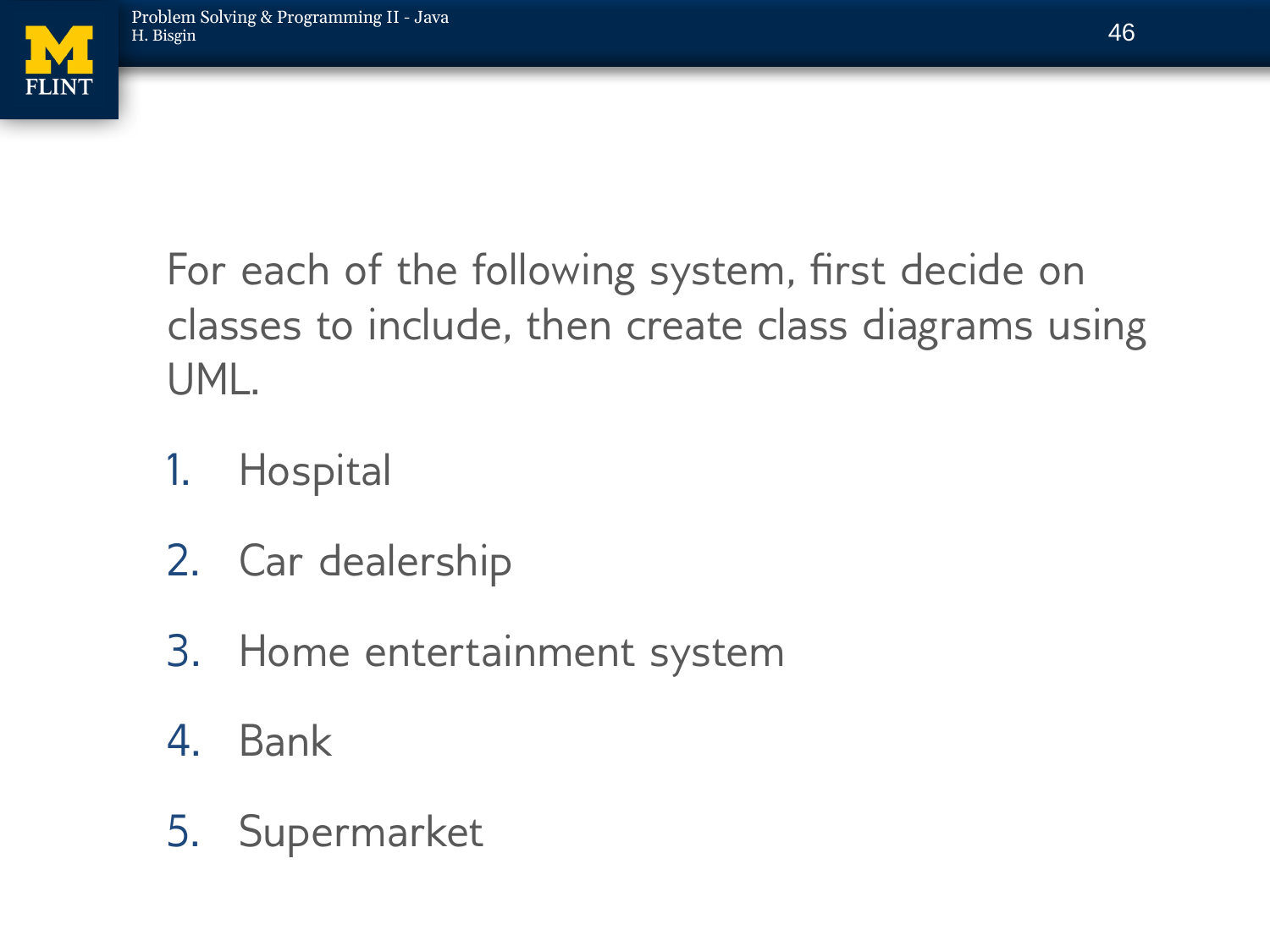

46
#
For each of the following system, first decide on classes to include, then create class diagrams using UML.
Hospital
Car dealership
Home entertainment system
Bank
Supermarket